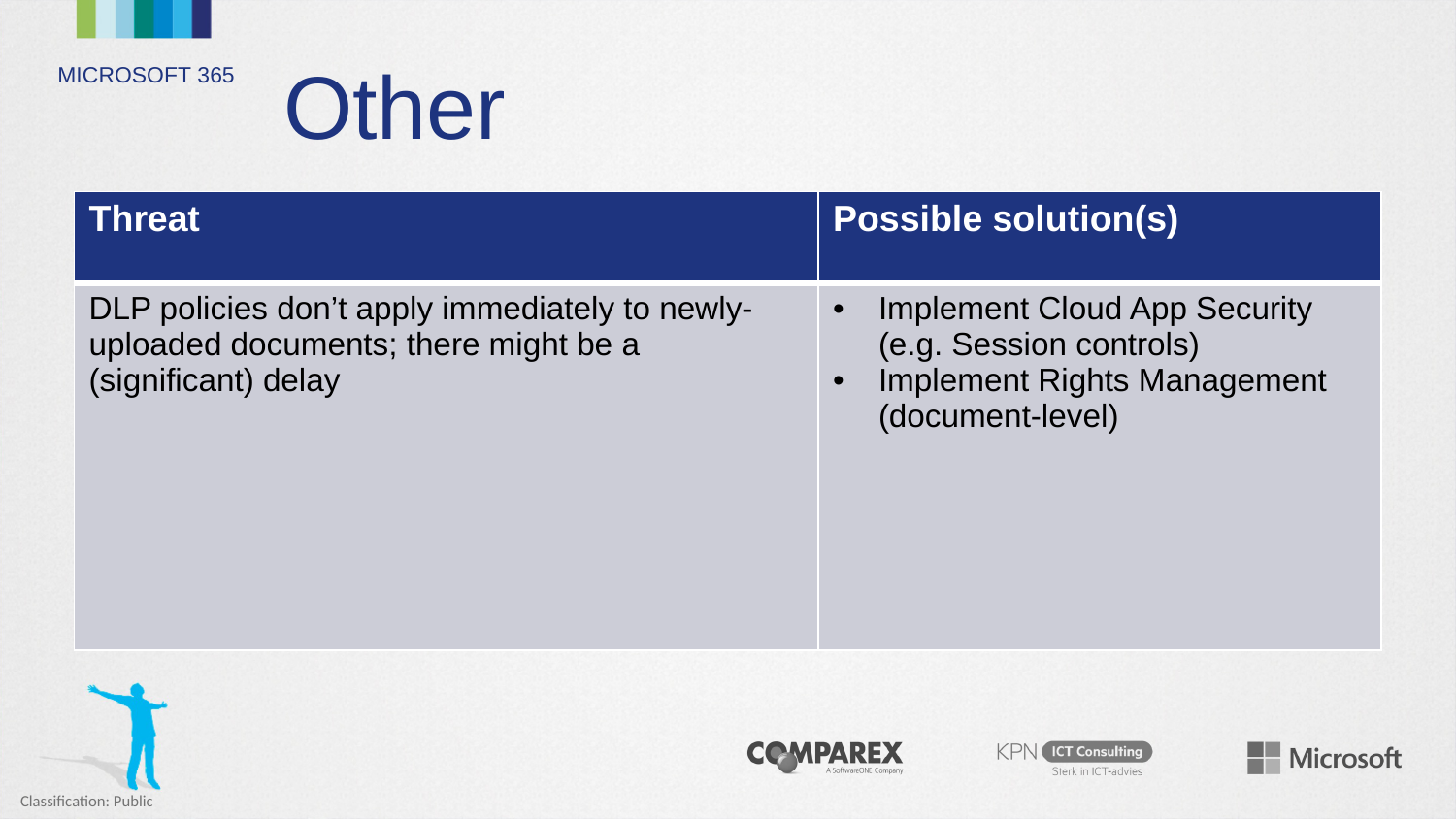

# Other
| Threat | Possible solution(s) |
| --- | --- |
| DLP policies don’t apply immediately to newly-uploaded documents; there might be a (significant) delay | Implement Cloud App Security (e.g. Session controls) Implement Rights Management (document-level) |